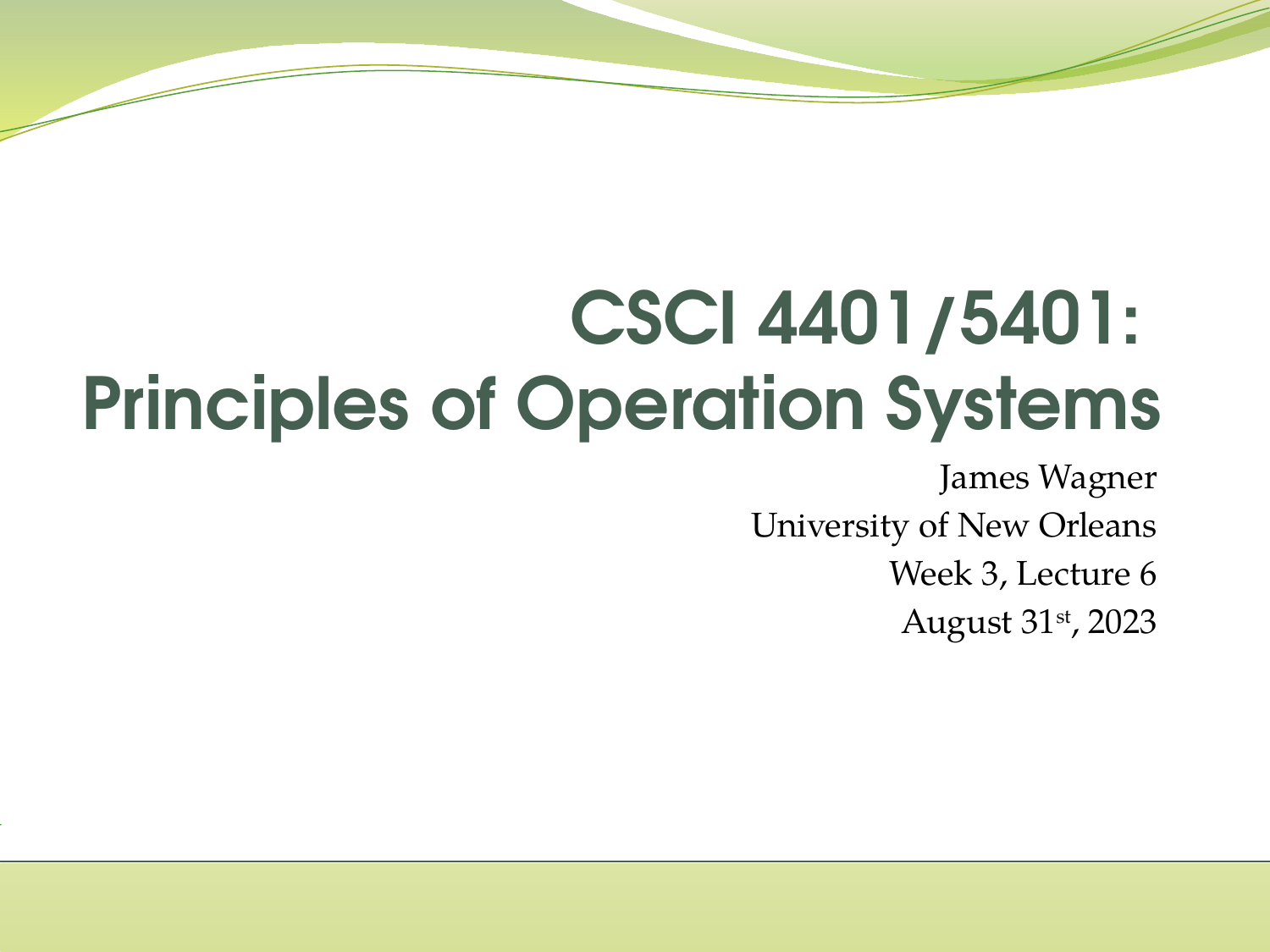

# CSCI 4401/5401: Principles of Operation Systems
James Wagner
University of New Orleans
Week 3, Lecture 6
August 31st, 2023